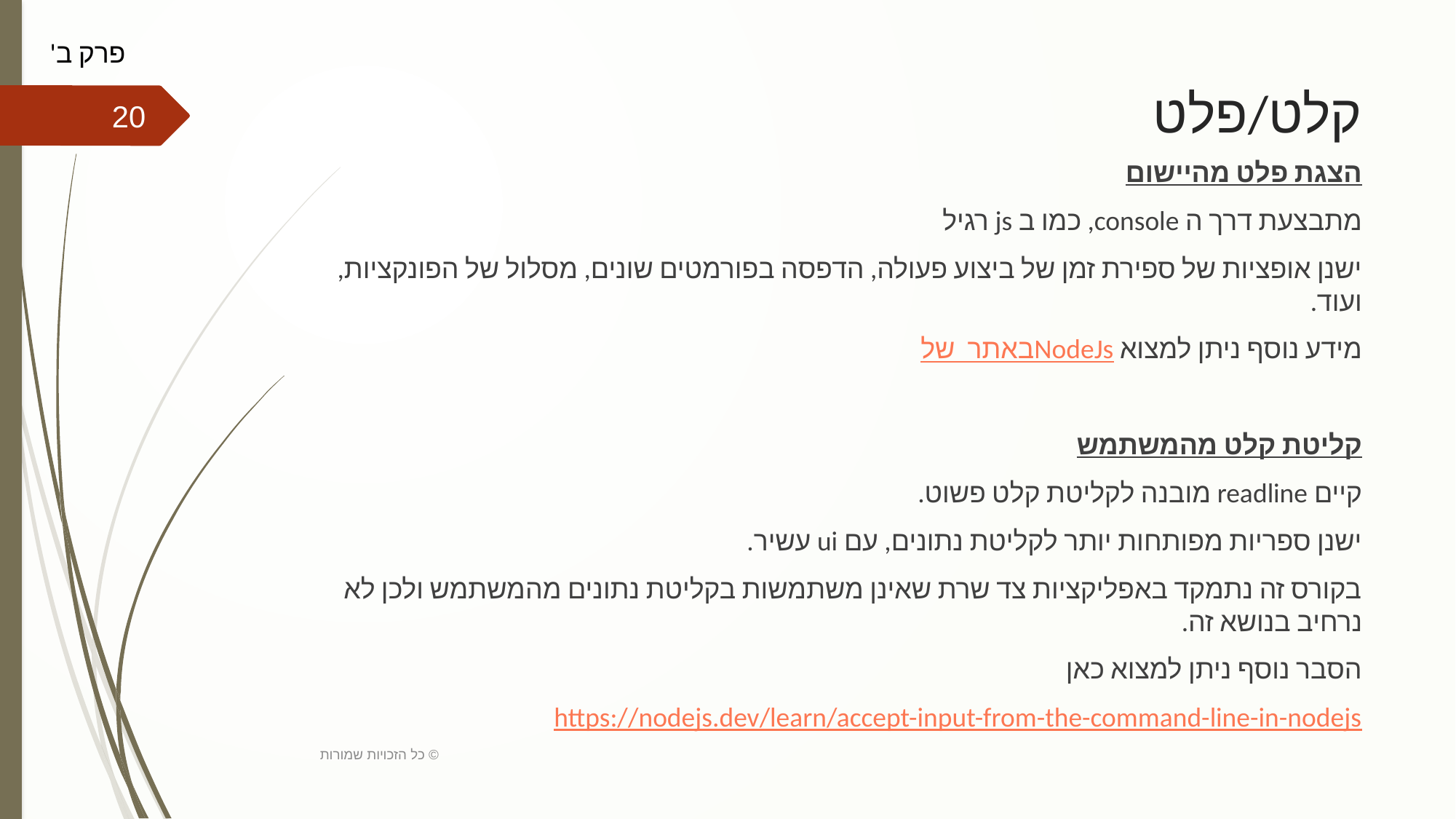

פרק ב'
# קלט/פלט
20
הצגת פלט מהיישום
מתבצעת דרך ה console, כמו ב js רגיל
ישנן אופציות של ספירת זמן של ביצוע פעולה, הדפסה בפורמטים שונים, מסלול של הפונקציות, ועוד.
מידע נוסף ניתן למצוא באתר של NodeJs

קליטת קלט מהמשתמש
קיים readline מובנה לקליטת קלט פשוט.
ישנן ספריות מפותחות יותר לקליטת נתונים, עם ui עשיר.
בקורס זה נתמקד באפליקציות צד שרת שאינן משתמשות בקליטת נתונים מהמשתמש ולכן לא נרחיב בנושא זה.
הסבר נוסף ניתן למצוא כאן
https://nodejs.dev/learn/accept-input-from-the-command-line-in-nodejs

כל הזכויות שמורות ©